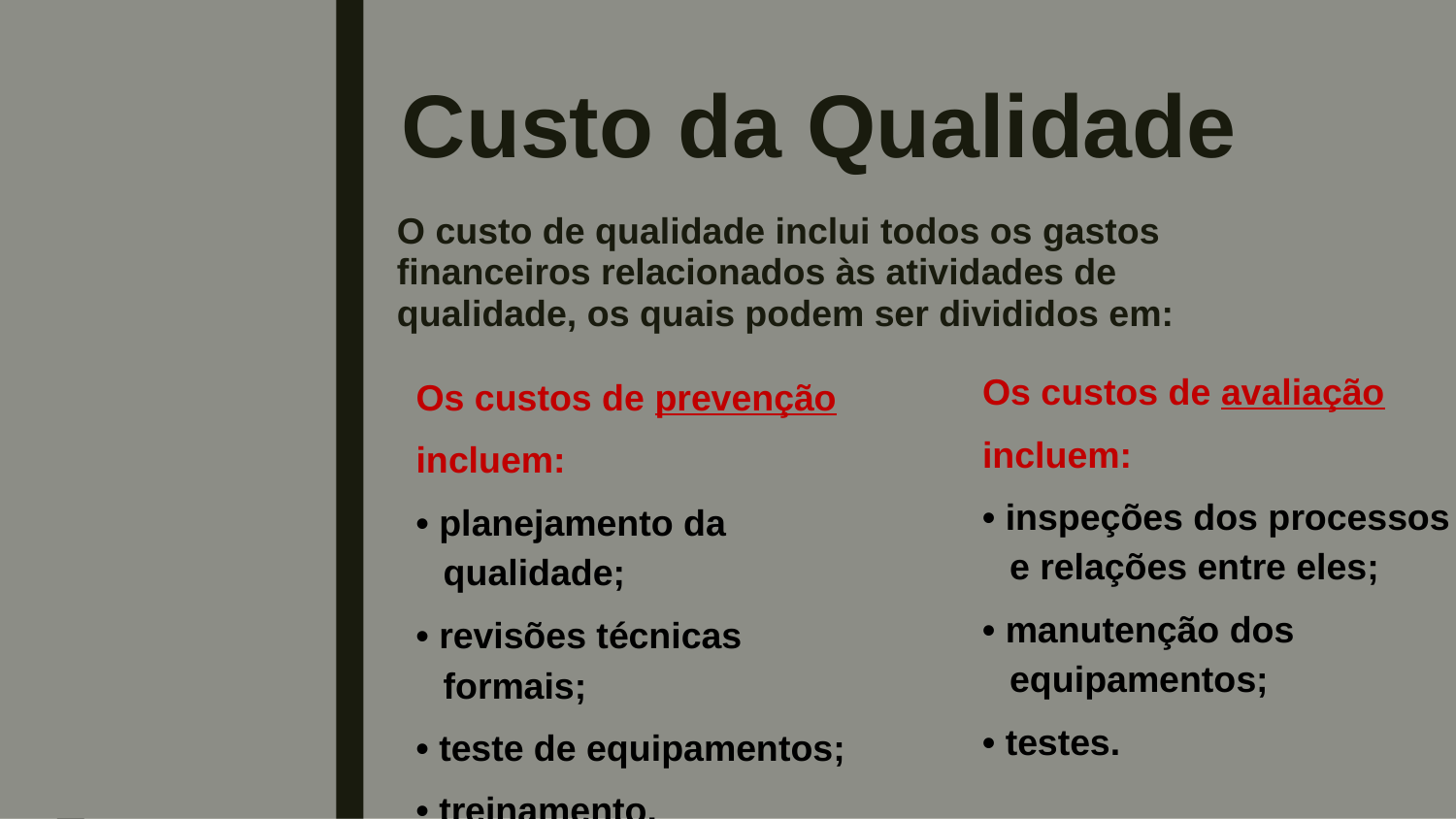

# Custo da Qualidade
O custo de qualidade inclui todos os gastos financeiros relacionados às atividades de qualidade, os quais podem ser divididos em:

Os custos de avaliação
incluem:
• inspeções dos processos e relações entre eles;
• manutenção dos equipamentos;
• testes.
Os custos de prevenção
incluem:
• planejamento da qualidade;
• revisões técnicas formais;
• teste de equipamentos;
• treinamento.